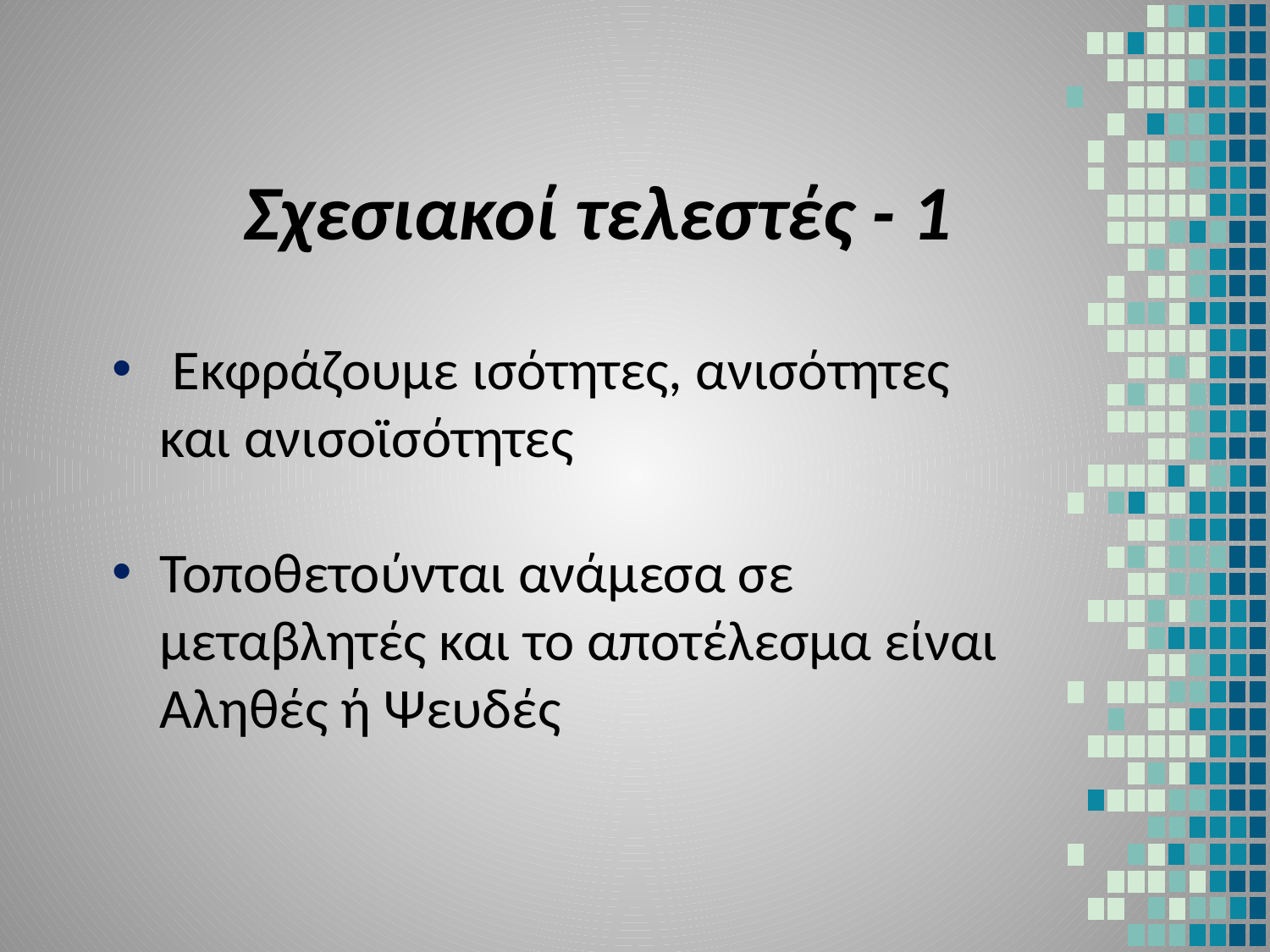

# Σχεσιακοί τελεστές - 1
 Εκφράζουμε ισότητες, ανισότητες και ανισοϊσότητες

Τοποθετούνται ανάμεσα σε μεταβλητές και το αποτέλεσμα είναι Αληθές ή Ψευδές